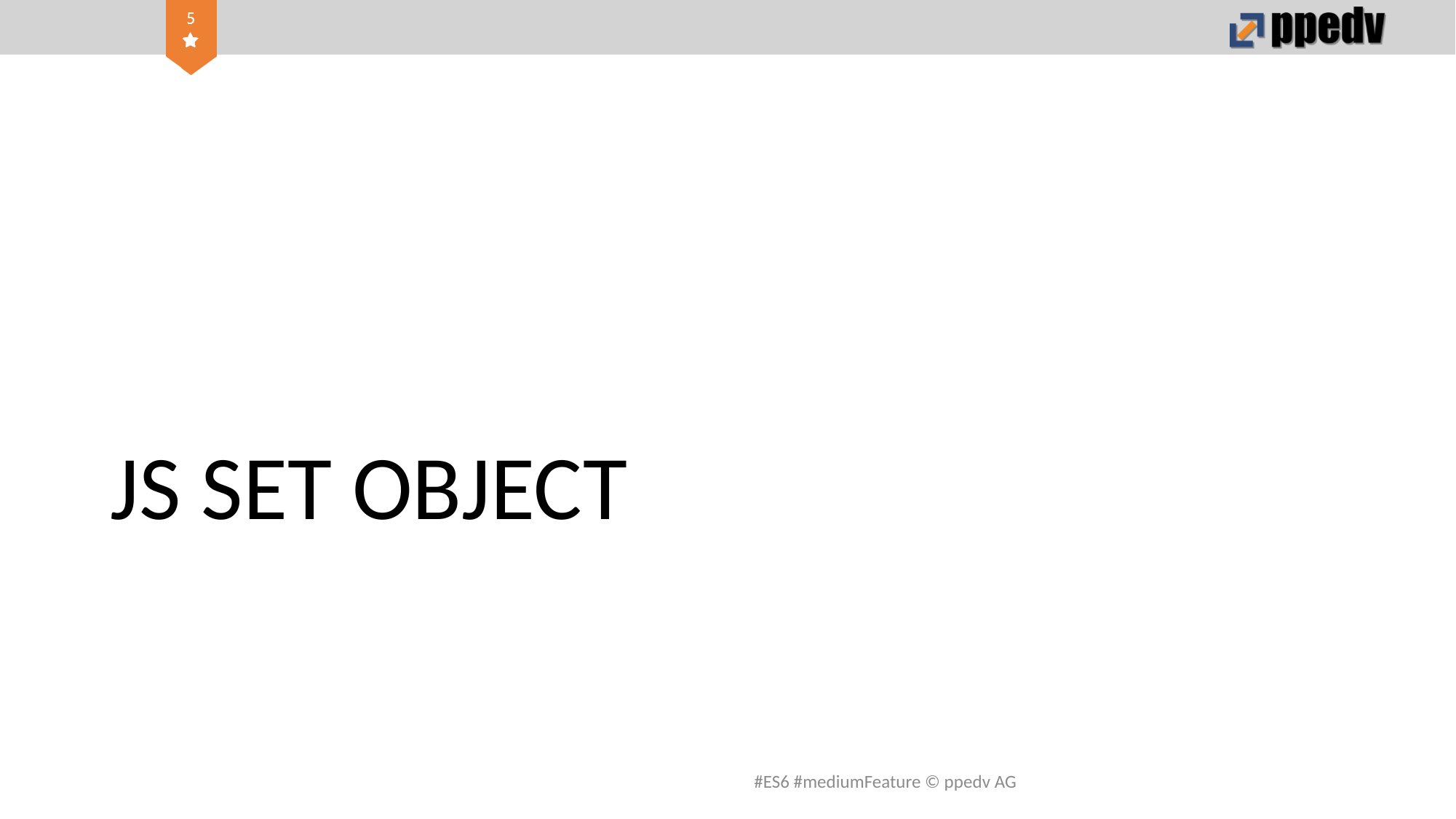

# JS SET OBJECT

#ES6 #mediumFeature © ppedv AG